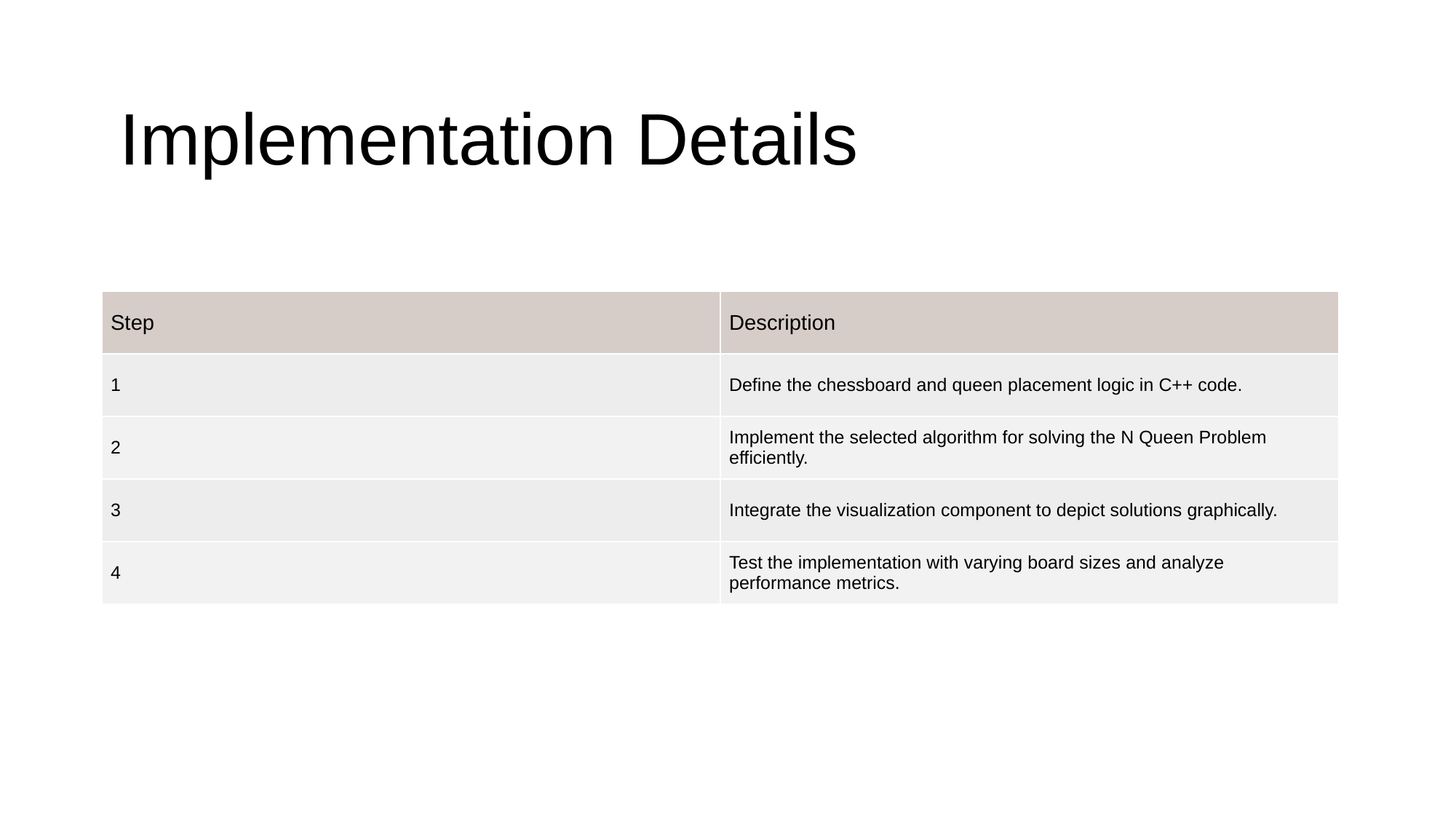

Implementation Details

| Step | Description |
| --- | --- |
| 1 | Define the chessboard and queen placement logic in C++ code. |
| 2 | Implement the selected algorithm for solving the N Queen Problem efficiently. |
| 3 | Integrate the visualization component to depict solutions graphically. |
| 4 | Test the implementation with varying board sizes and analyze performance metrics. |